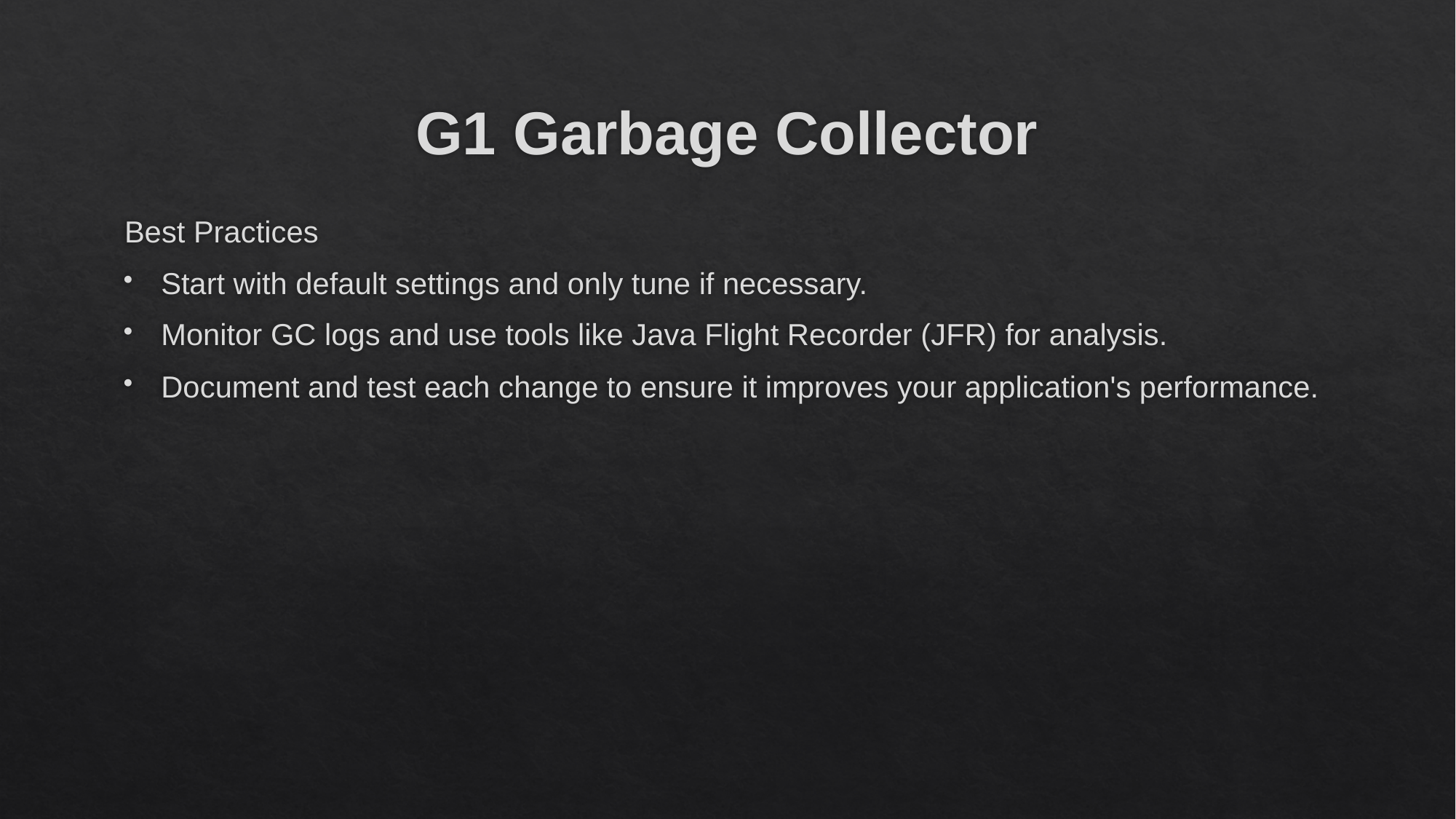

# G1 Garbage Collector
Best Practices
Start with default settings and only tune if necessary.
Monitor GC logs and use tools like Java Flight Recorder (JFR) for analysis.
Document and test each change to ensure it improves your application's performance.